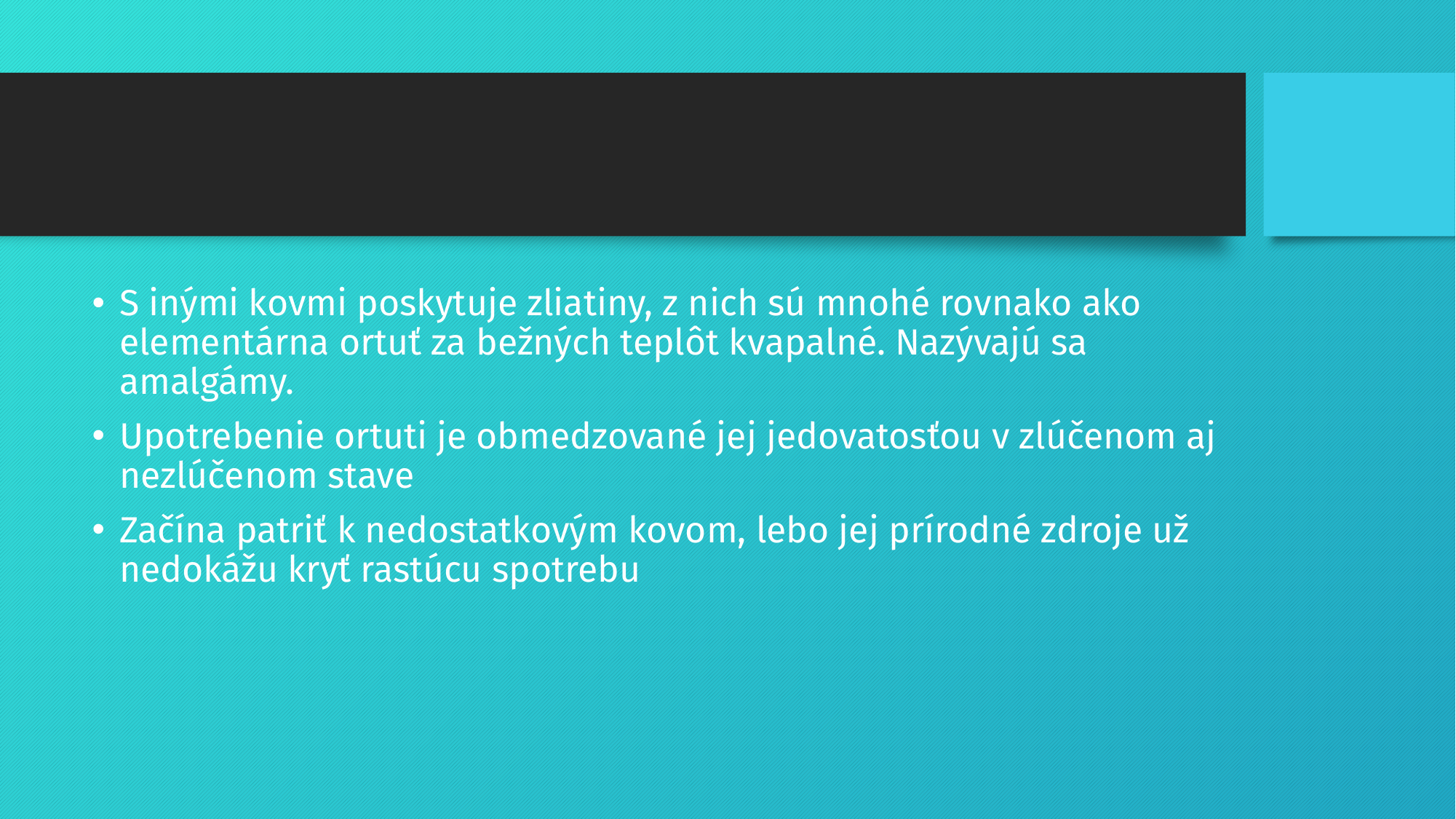

#
S inými kovmi poskytuje zliatiny, z nich sú mnohé rovnako ako elementárna ortuť za bežných teplôt kvapalné. Nazývajú sa amalgámy.
Upotrebenie ortuti je obmedzované jej jedovatosťou v zlúčenom aj nezlúčenom stave
Začína patriť k nedostatkovým kovom, lebo jej prírodné zdroje už nedokážu kryť rastúcu spotrebu